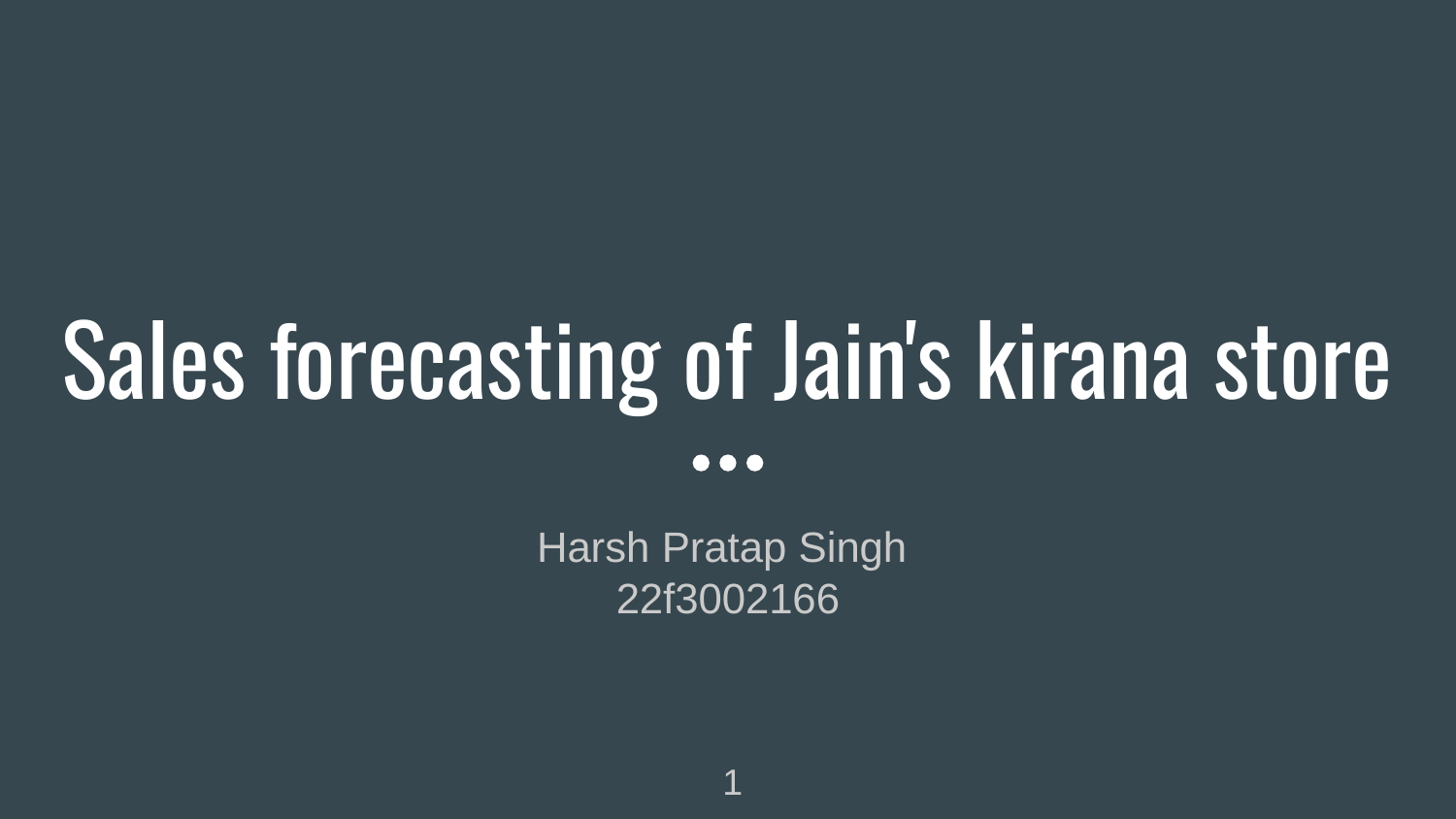

# Sales forecasting of Jain's kirana store
Harsh Pratap Singh
22f3002166
1